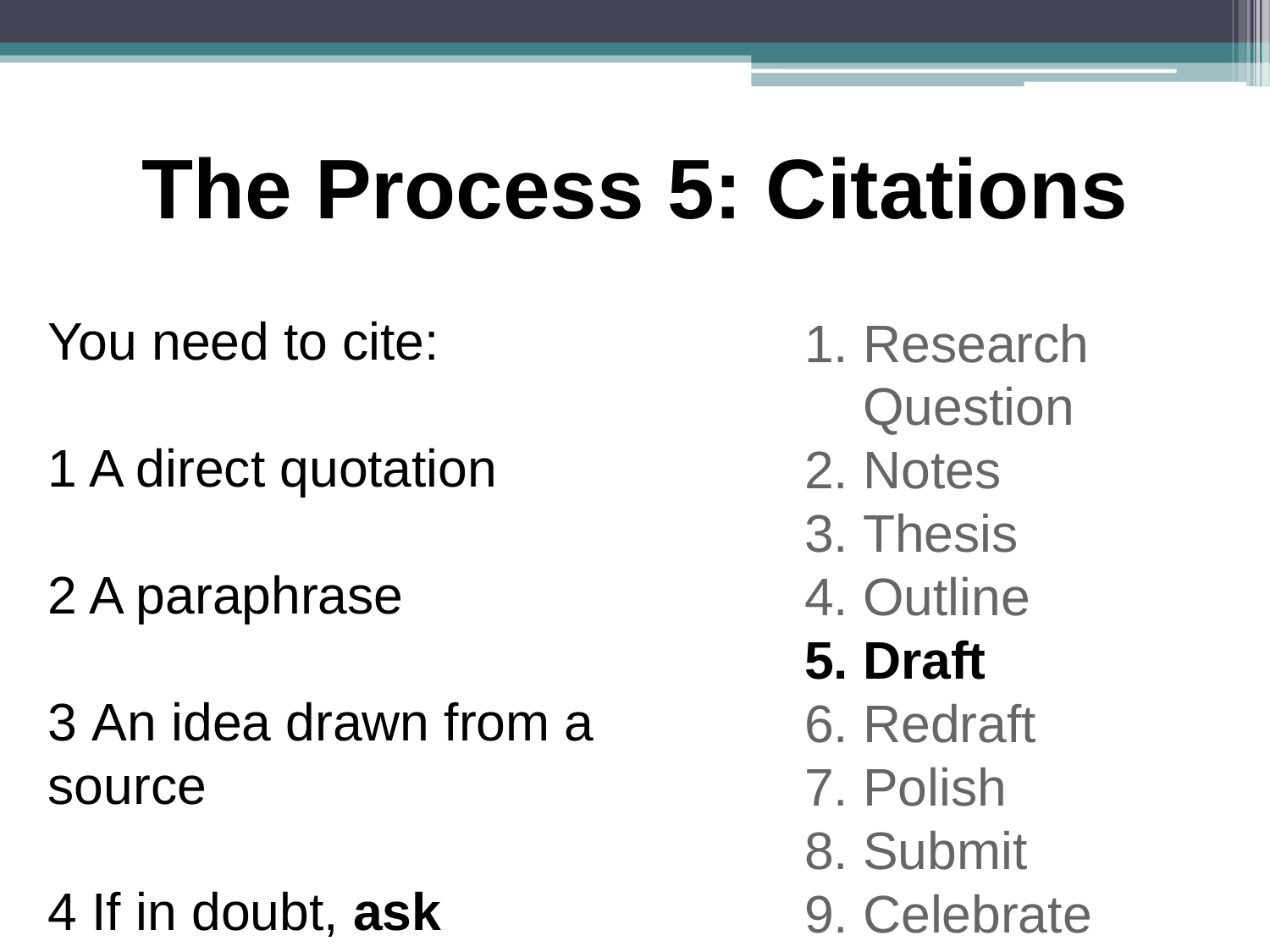

# The Process 5: Citations
You need to cite:

1 A direct quotation

2 A paraphrase

3 An idea drawn from a source

4 If in doubt, ask

Research Question
Notes
Thesis
Outline
Draft
Redraft
Polish
Submit
Celebrate